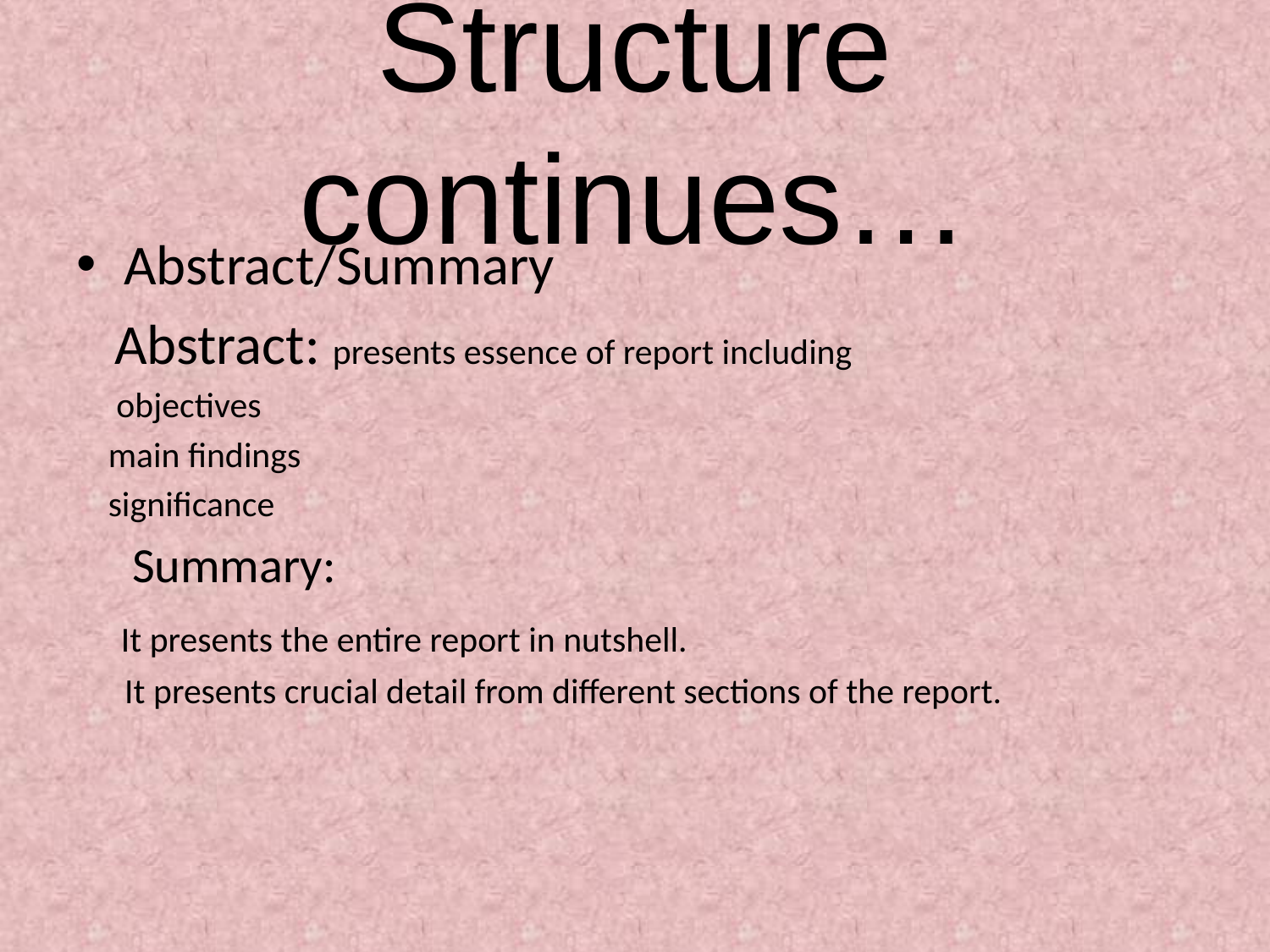

# Structure continues…
Abstract/Summary
   Abstract: presents essence of report including
     objectives
    main findings
    significance
     Summary:
    It presents the entire report in nutshell.
      It presents crucial detail from different sections of the report.